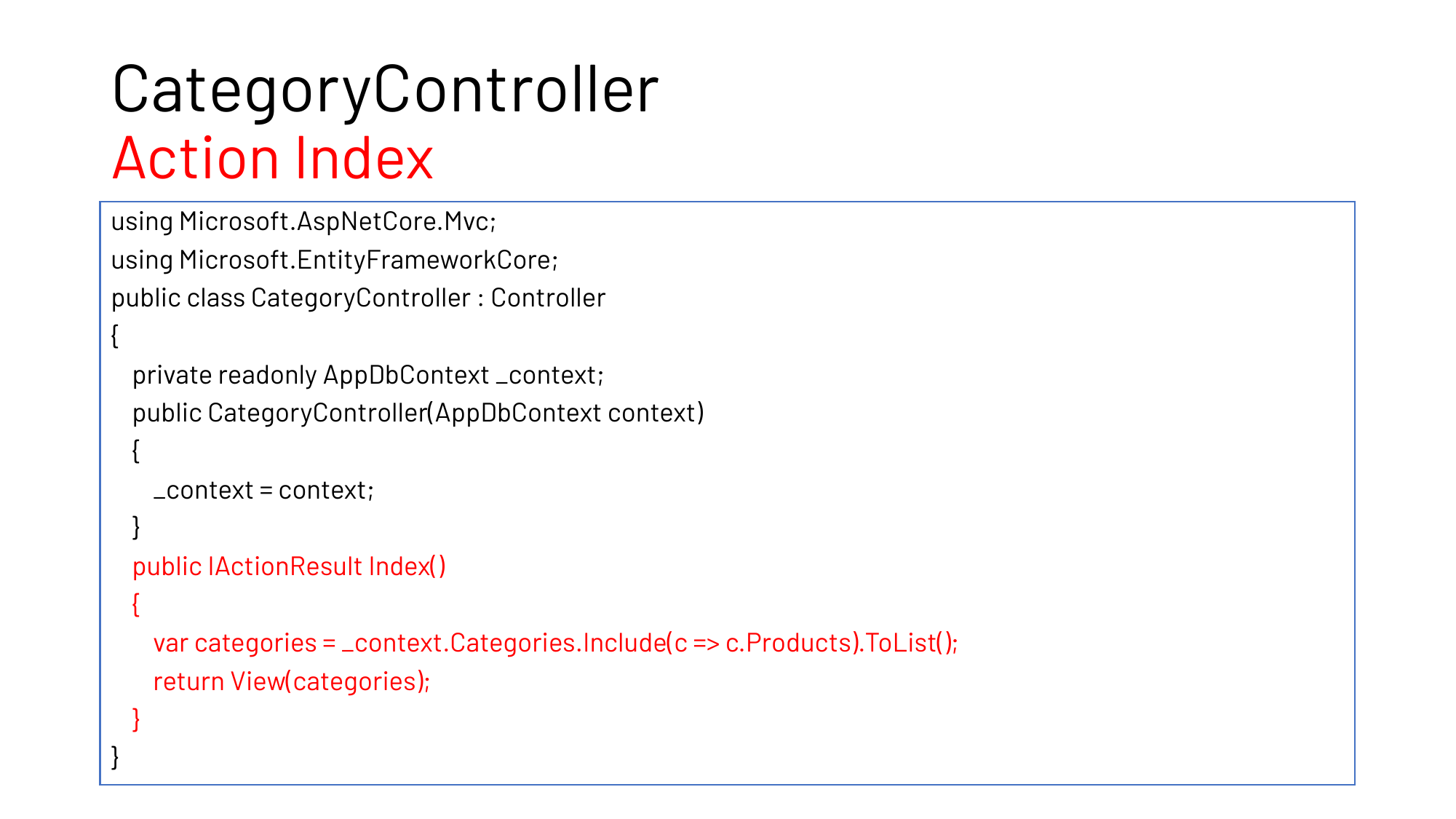

# CategoryController Action Index
using Microsoft.AspNetCore.Mvc;
using Microsoft.EntityFrameworkCore;
public class CategoryController : Controller
{
    private readonly AppDbContext _context;
    public CategoryController(AppDbContext context)
    {
        _context = context;
    }
    public IActionResult Index()
    {
        var categories = _context.Categories.Include(c => c.Products).ToList();
        return View(categories);
    }
}